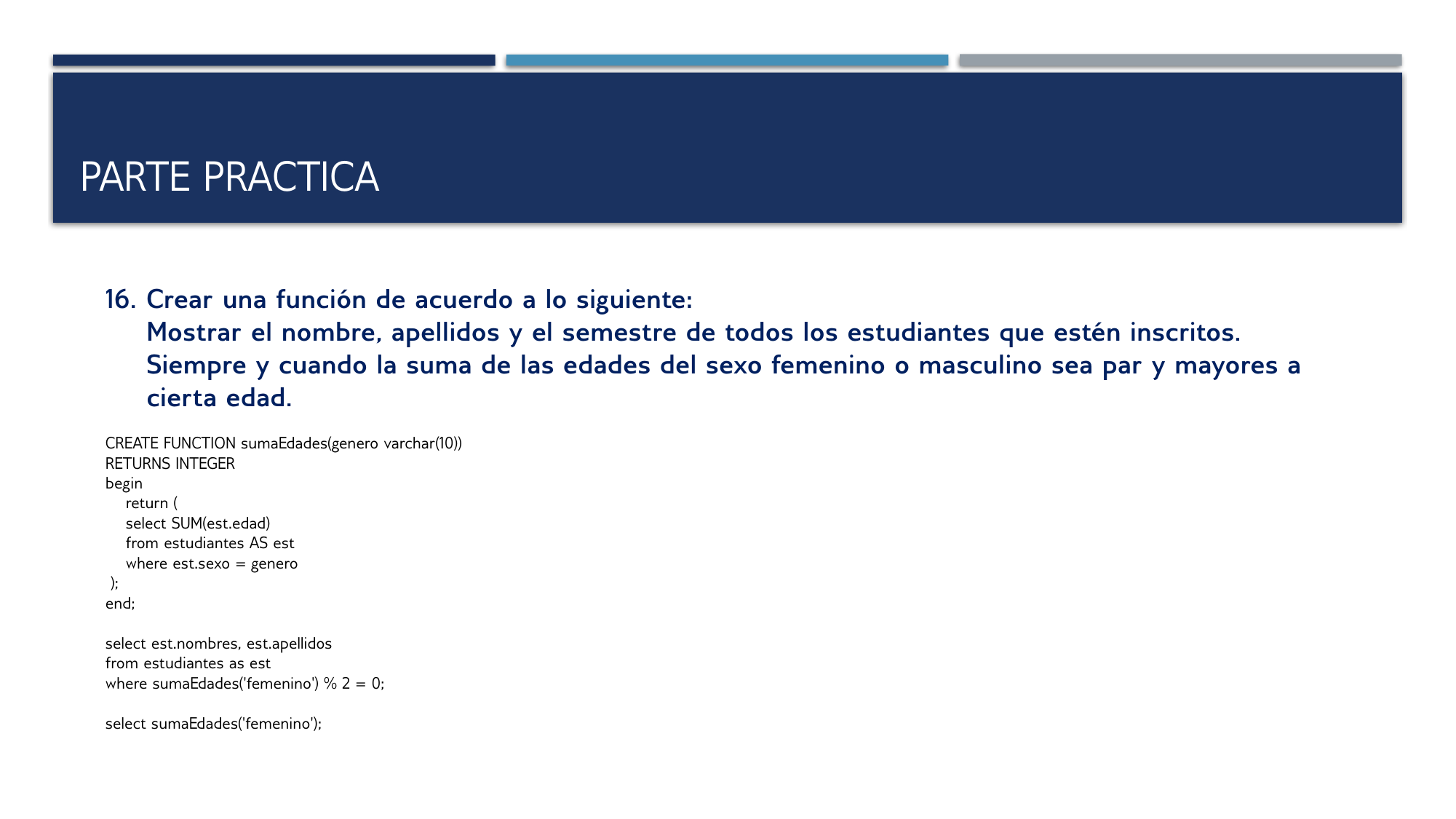

# PARTE PRACTICA
Crear una función de acuerdo a lo siguiente:                                                                     Mostrar el nombre, apellidos y el semestre de todos los estudiantes que estén inscritos. Siempre y cuando la suma de las edades del sexo femenino o masculino sea par y mayores a cierta edad.

CREATE FUNCTION sumaEdades(genero varchar(10))
RETURNS INTEGER
begin
    return (
    select SUM(est.edad)
    from estudiantes AS est
    where est.sexo = genero
 );
end;

select est.nombres, est.apellidos
from estudiantes as est
where sumaEdades('femenino') % 2 = 0;

select sumaEdades('femenino');